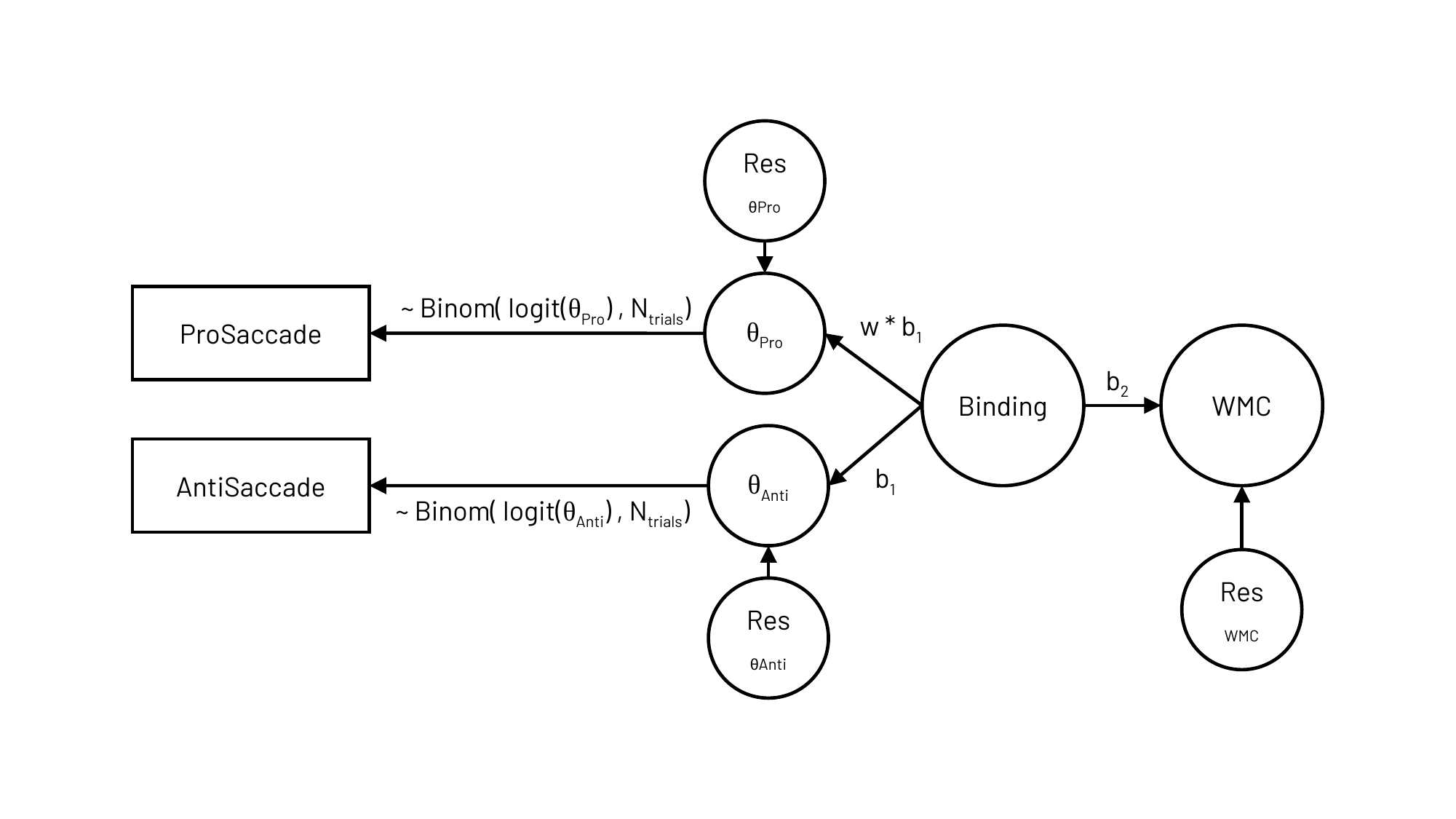

Res
θPro
θPro
~ Binom( logit(θPro) , Ntrials)
ProSaccade
w * b1
Binding
WMC
b2
θAnti
AntiSaccade
b1
~ Binom( logit(θAnti) , Ntrials)
Res
WMC
Res
θAnti